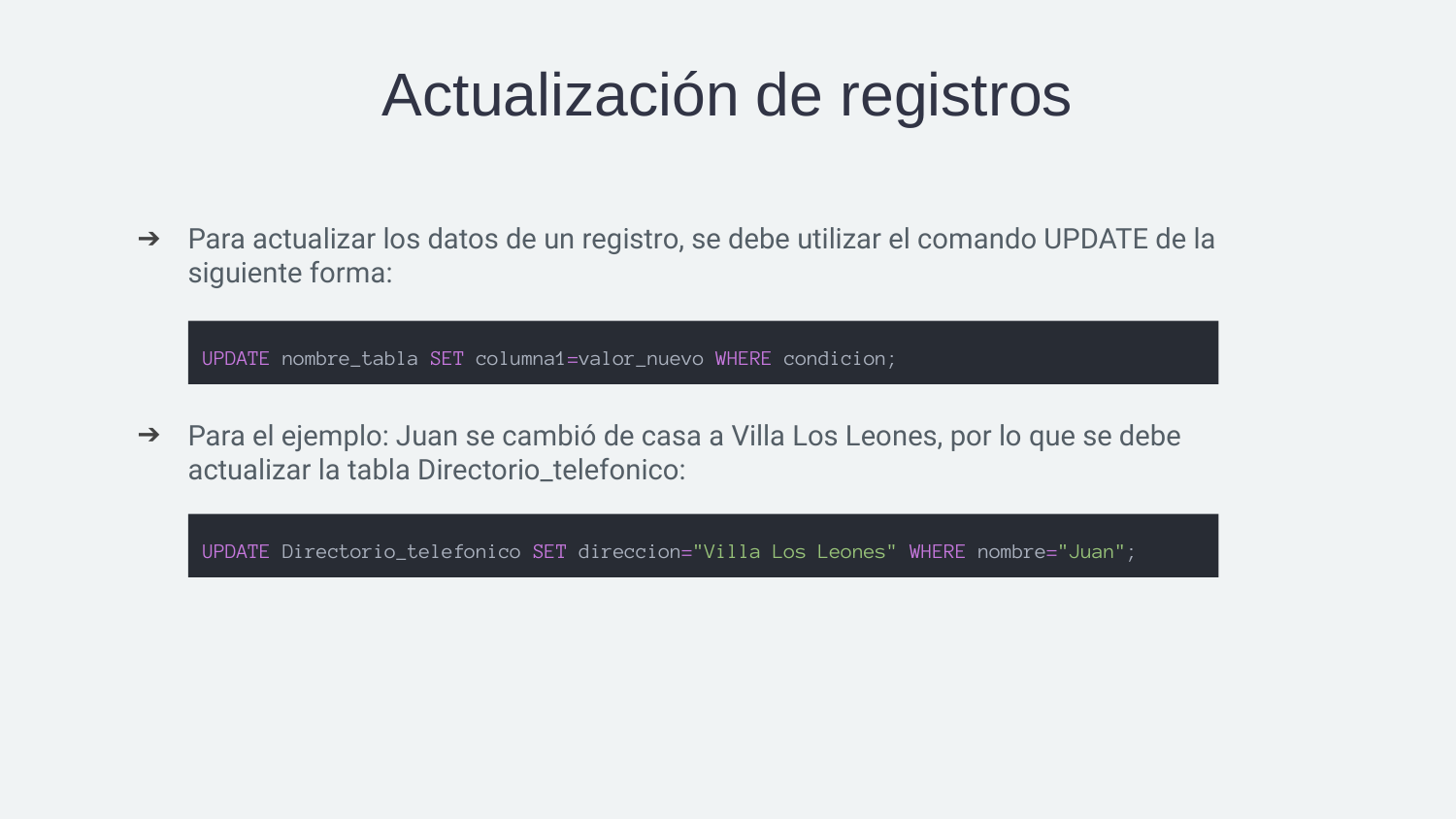

# Actualización de registros
Para actualizar los datos de un registro, se debe utilizar el comando UPDATE de la siguiente forma:

Para el ejemplo: Juan se cambió de casa a Villa Los Leones, por lo que se debe actualizar la tabla Directorio_telefonico:

UPDATE nombre_tabla SET columna1=valor_nuevo WHERE condicion;
UPDATE Directorio_telefonico SET direccion="Villa Los Leones" WHERE nombre="Juan";